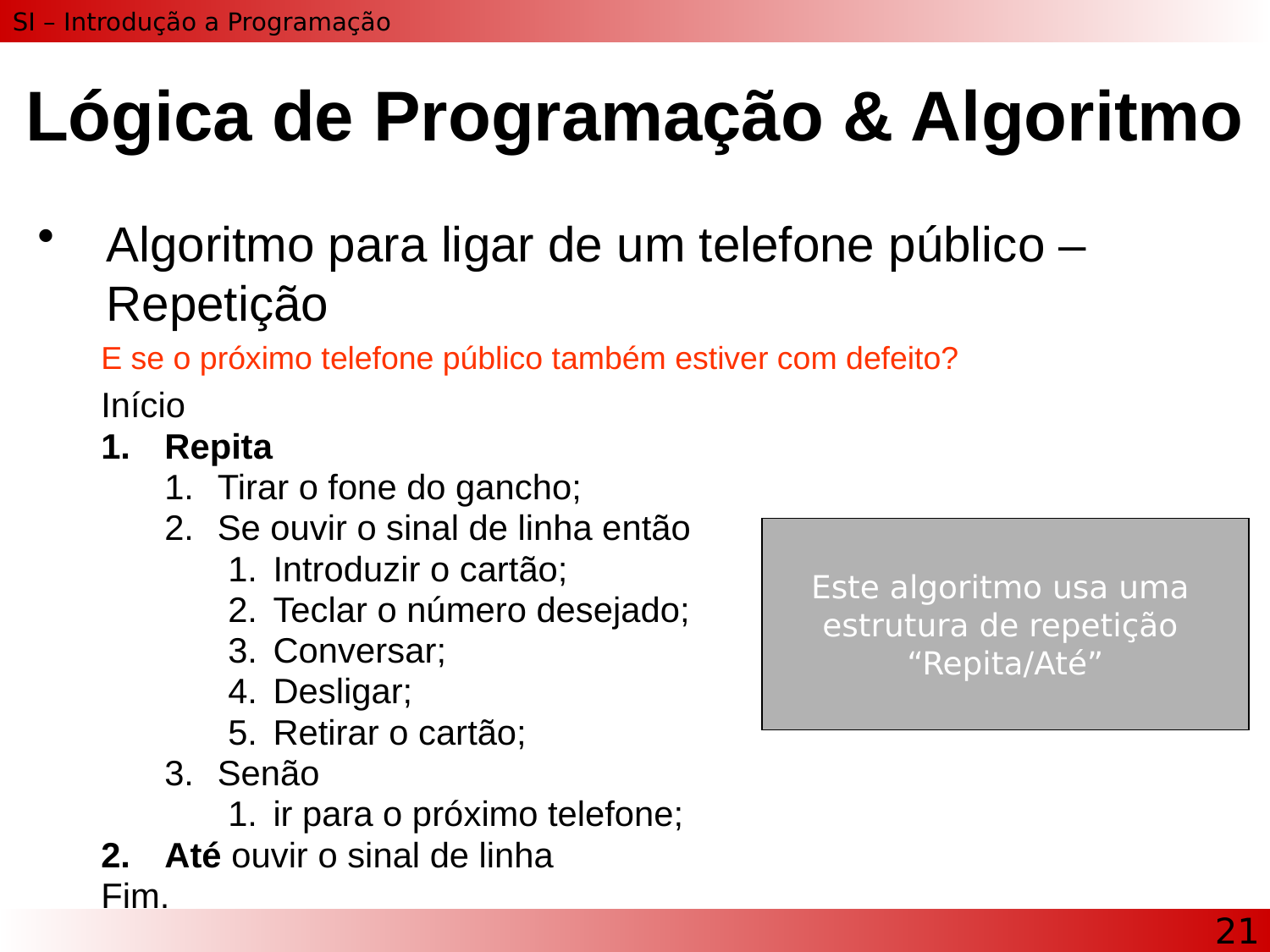

# Lógica de Programação & Algoritmo
Algoritmo para ligar de um telefone público – Repetição
E se o próximo telefone público também estiver com defeito?
Início
Repita
Tirar o fone do gancho;
Se ouvir o sinal de linha então
Introduzir o cartão;
Teclar o número desejado;
Conversar;
Desligar;
Retirar o cartão;
Senão
ir para o próximo telefone;
Até ouvir o sinal de linha
Fim.
Este algoritmo usa uma
estrutura de repetição
“Repita/Até”
21